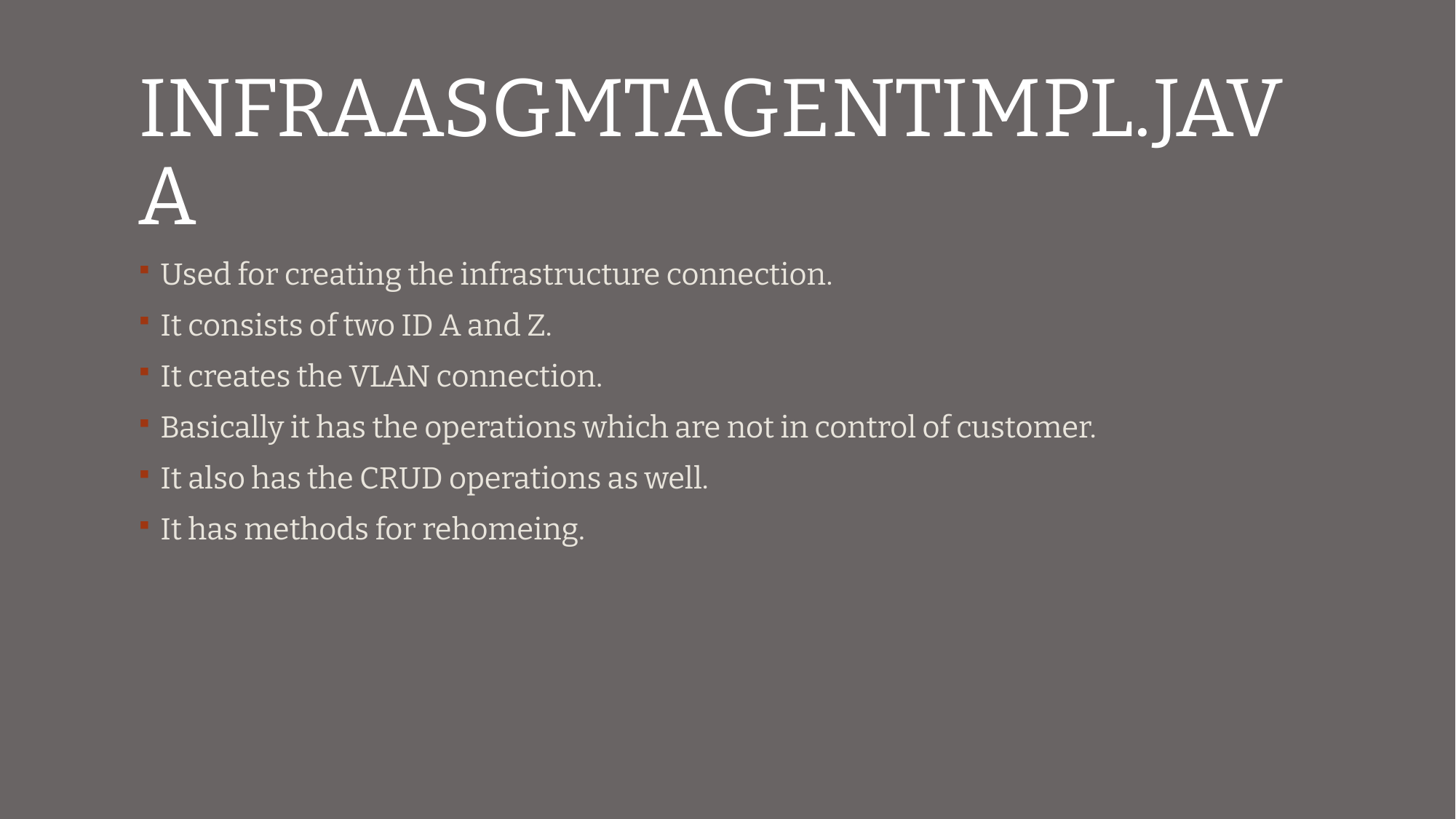

# InfraAsgmtAgentImpl.JAva
Used for creating the infrastructure connection.
It consists of two ID A and Z.
It creates the VLAN connection.
Basically it has the operations which are not in control of customer.
It also has the CRUD operations as well.
It has methods for rehomeing.